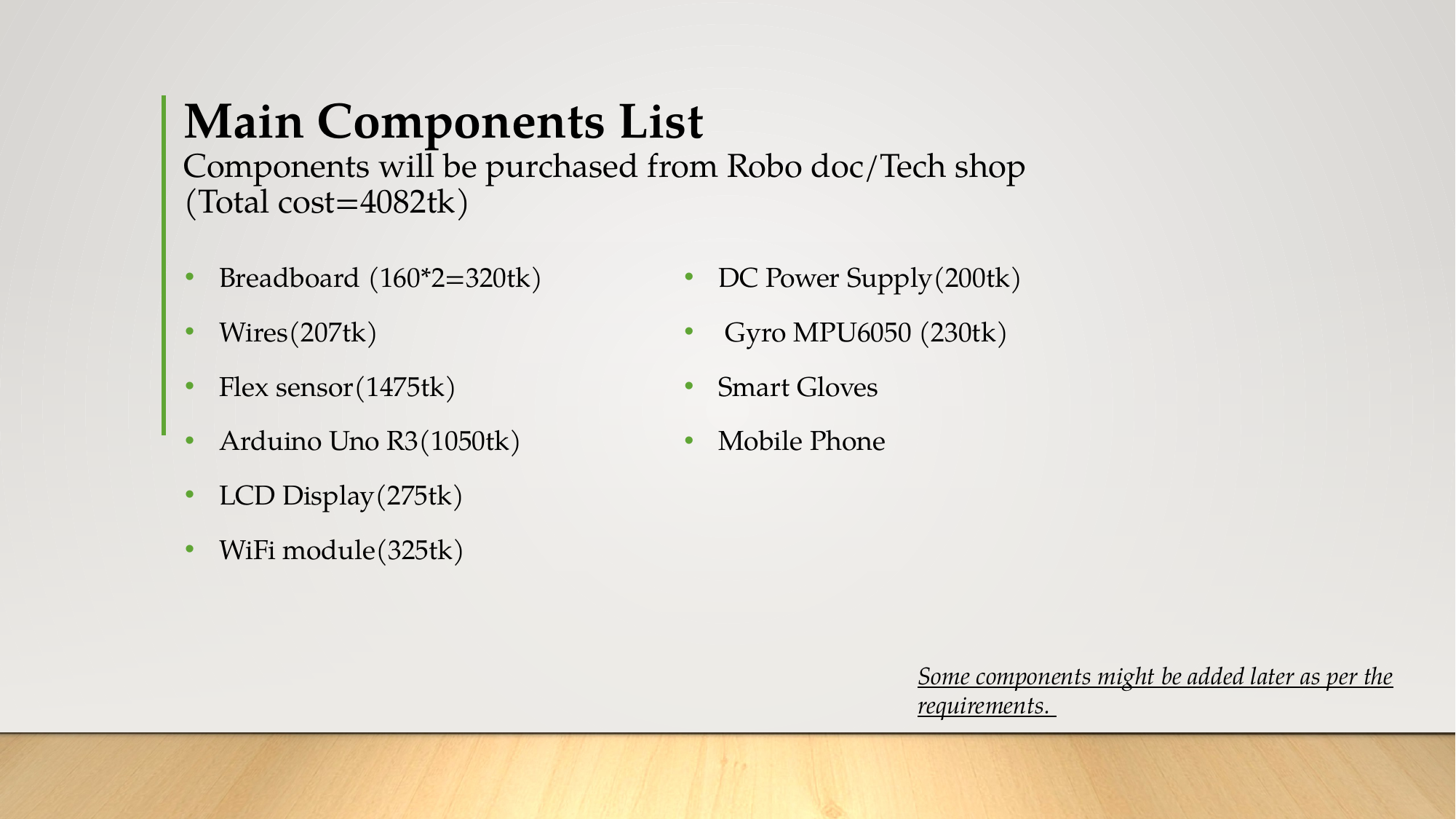

# Main Components List Components will be purchased from Robo doc/Tech shop (Total cost=4082tk)
Breadboard (160*2=320tk)
Wires(207tk)
Flex sensor(1475tk)
Arduino Uno R3(1050tk)
LCD Display(275tk)
WiFi module(325tk)
DC Power Supply(200tk)
 Gyro MPU6050 (230tk)
Smart Gloves
Mobile Phone

Some components might be added later as per the requirements.